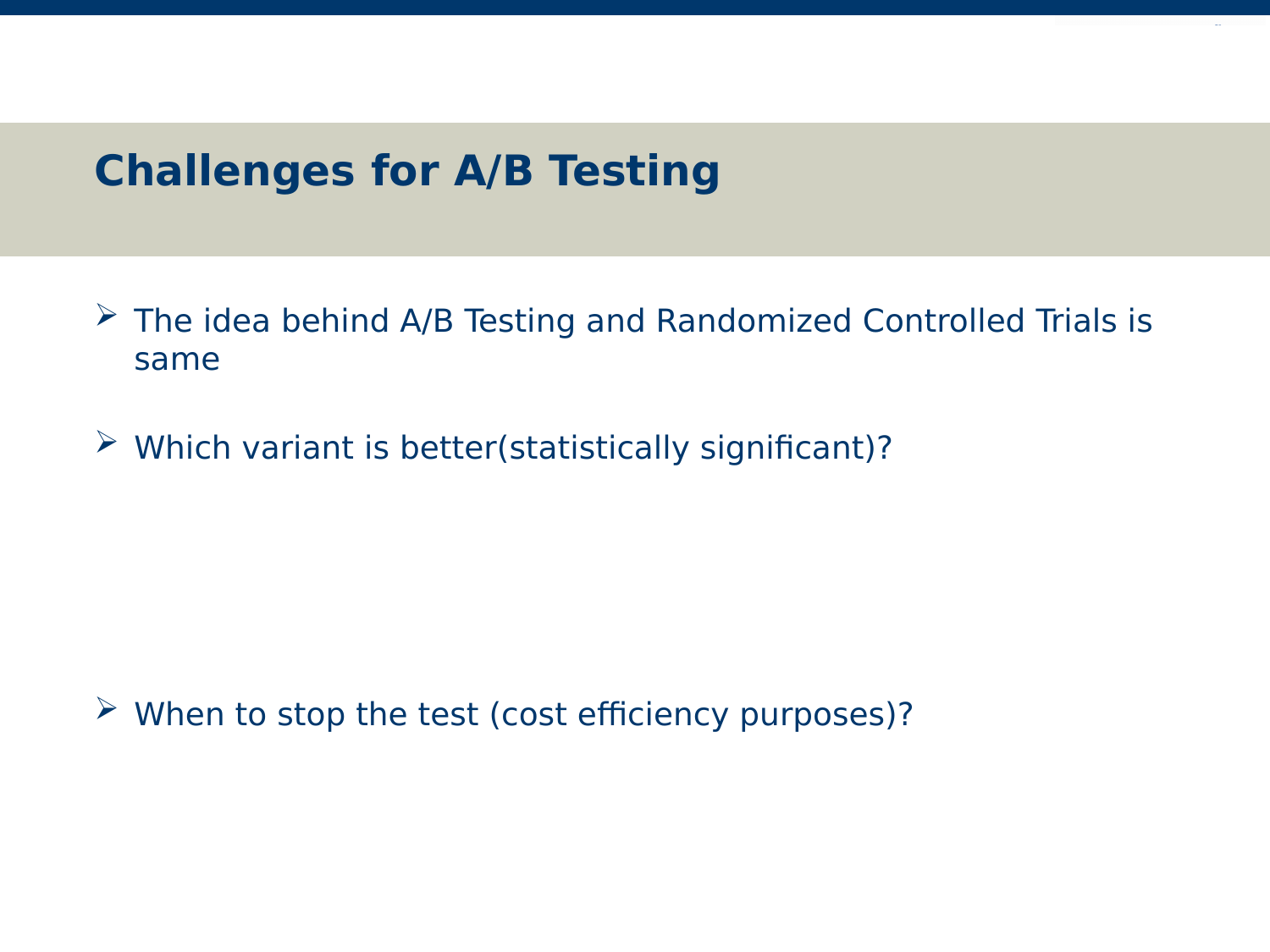

# Challenges for A/B Testing
The idea behind A/B Testing and Randomized Controlled Trials is same

Which variant is better(statistically significant)?

When to stop the test (cost efficiency purposes)?